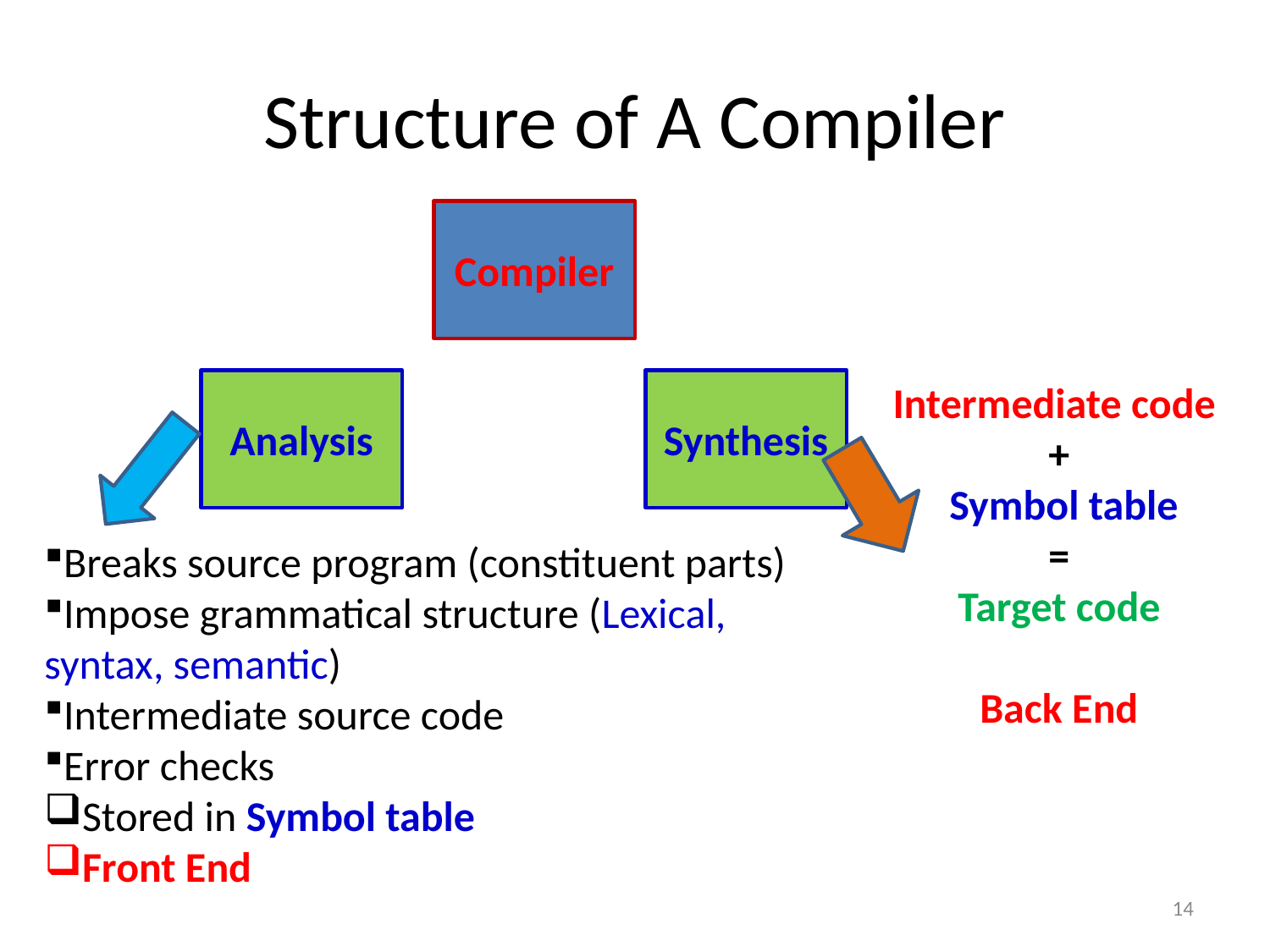

# Structure of A Compiler
Compiler
Analysis
Synthesis
Intermediate code
+
 Symbol table
=
Target code

Back End

Breaks source program (constituent parts)
Impose grammatical structure (Lexical, syntax, semantic)
Intermediate source code
Error checks
Stored in Symbol table
Front End
14